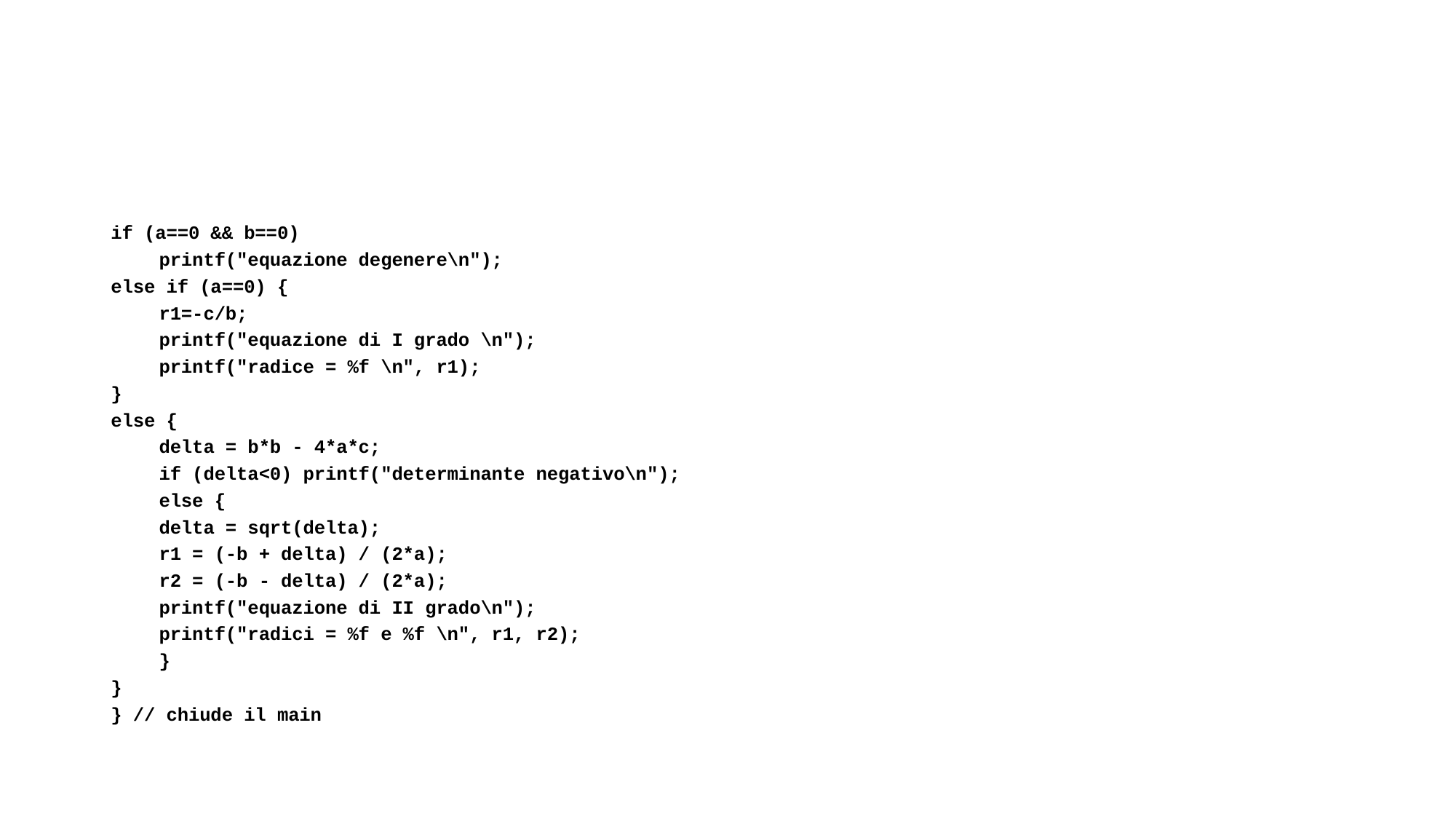

#
if (a==0 && b==0)
	printf("equazione degenere\n");
else if (a==0) {
	r1=-c/b;
	printf("equazione di I grado \n");
	printf("radice = %f \n", r1);
}
else {
	delta = b*b - 4*a*c;
	if (delta<0) printf("determinante negativo\n");
	else {
		delta = sqrt(delta);
		r1 = (-b + delta) / (2*a);
		r2 = (-b - delta) / (2*a);
		printf("equazione di II grado\n");
		printf("radici = %f e %f \n", r1, r2);
	}
}
} // chiude il main